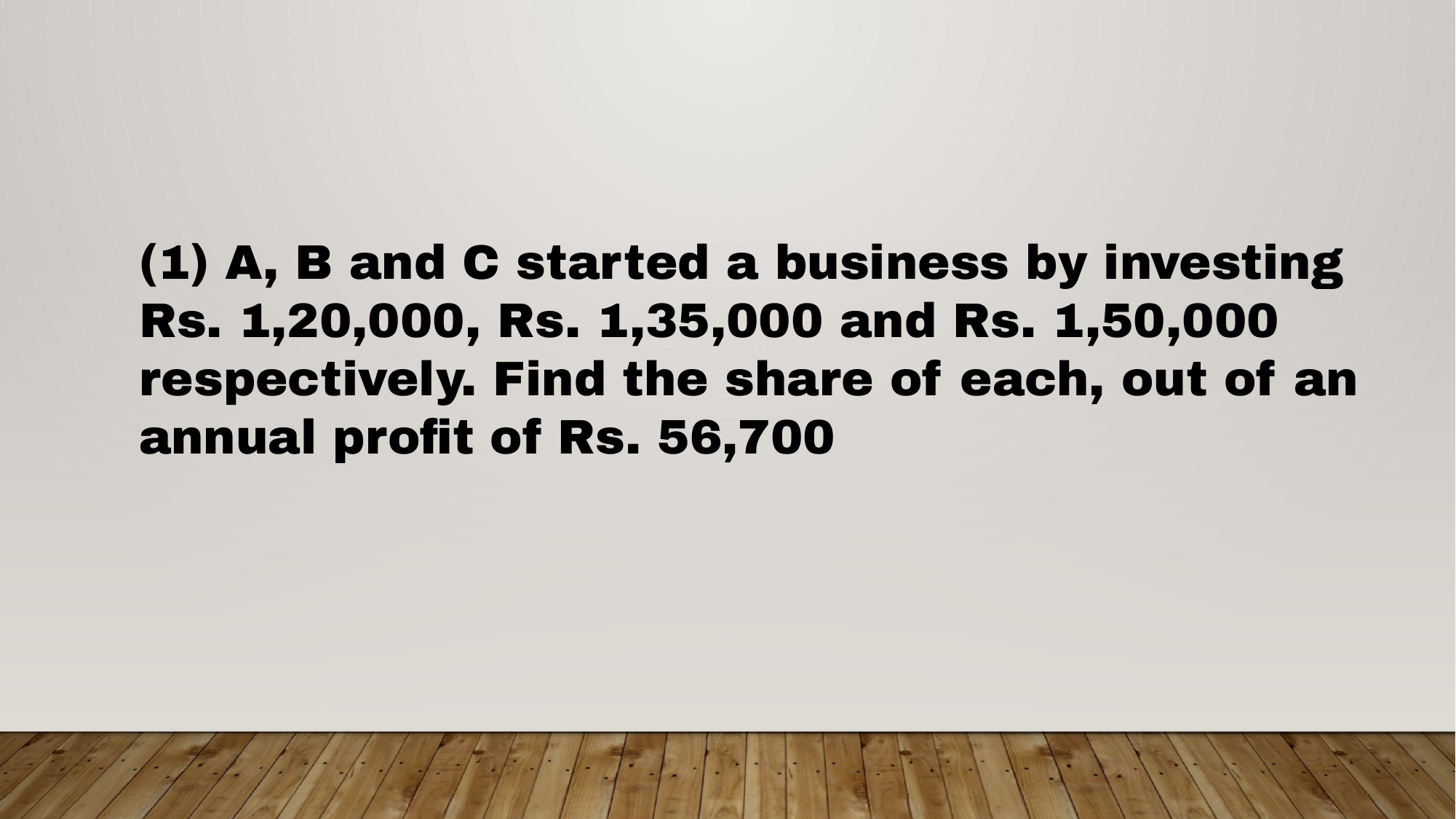

(1) A, B and C started a business by investing Rs. 1,20,000, Rs. 1,35,000 and Rs. 1,50,000 respectively. Find the share of each, out of an annual profit of Rs. 56,700